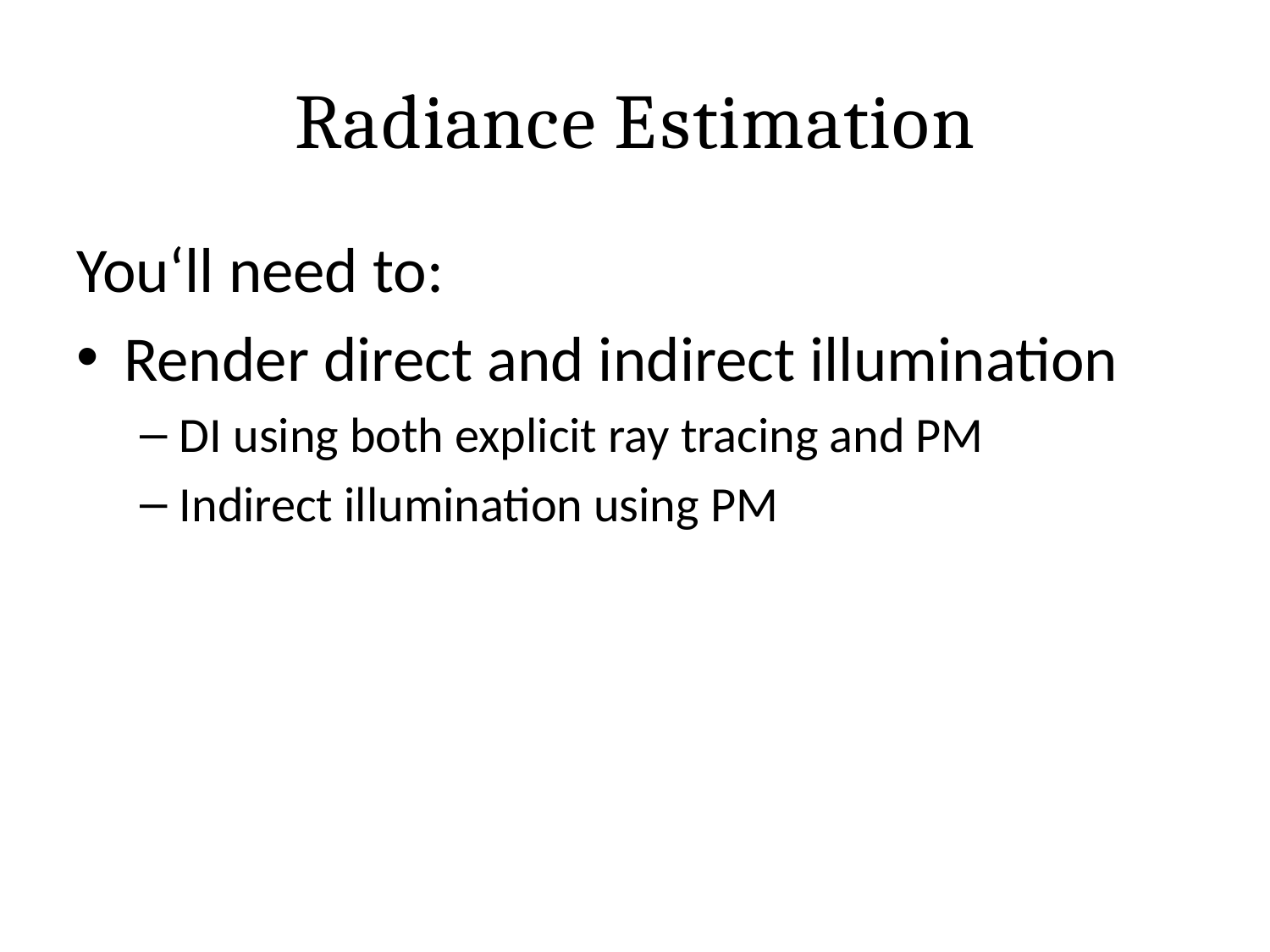

# Radiance Estimation
You‘ll need to:
Render direct and indirect illumination
DI using both explicit ray tracing and PM
Indirect illumination using PM